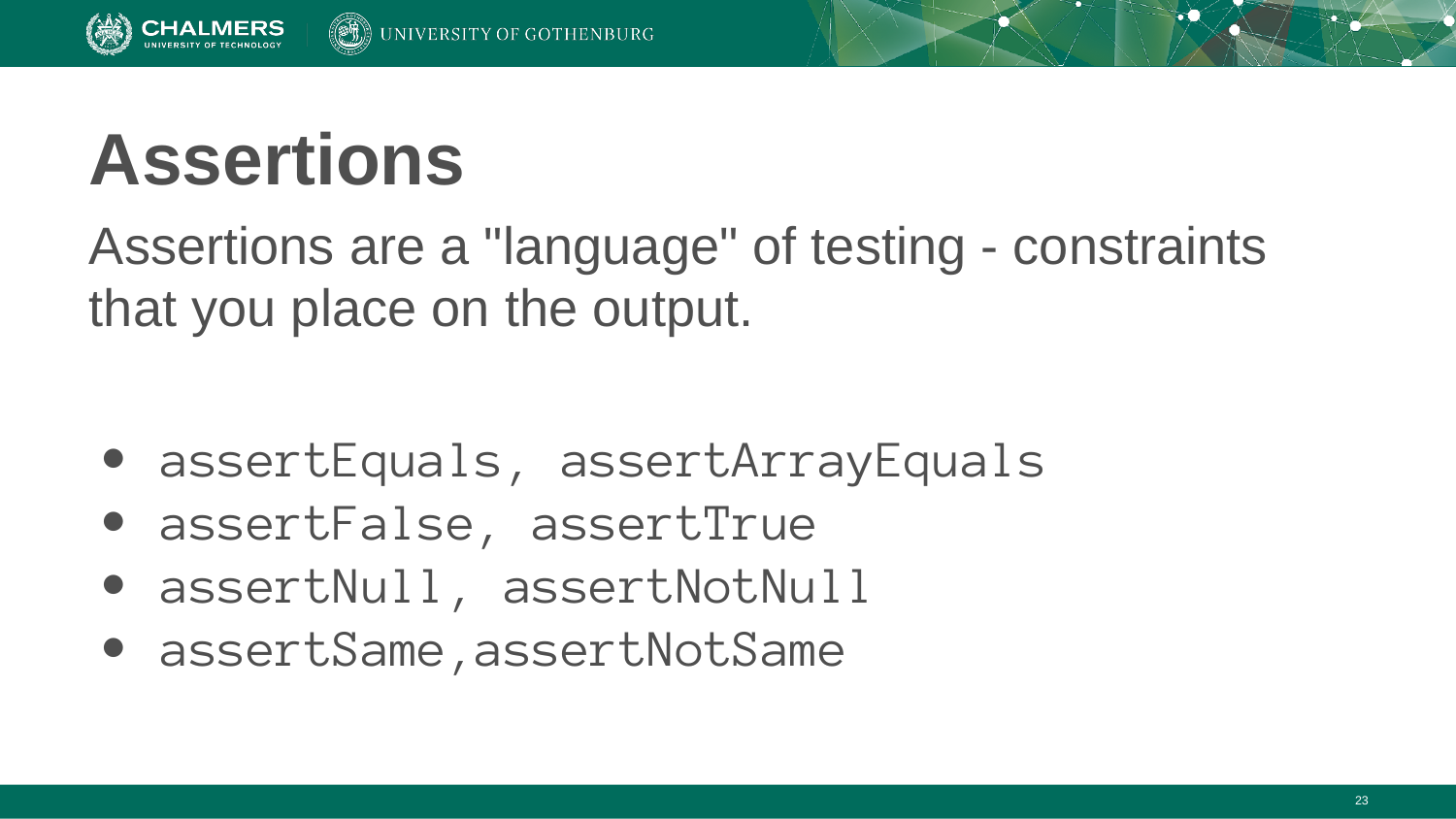

# Assertions
Assertions are a "language" of testing - constraints that you place on the output.

assertEquals, assertArrayEquals
assertFalse, assertTrue
assertNull, assertNotNull
assertSame,assertNotSame

23